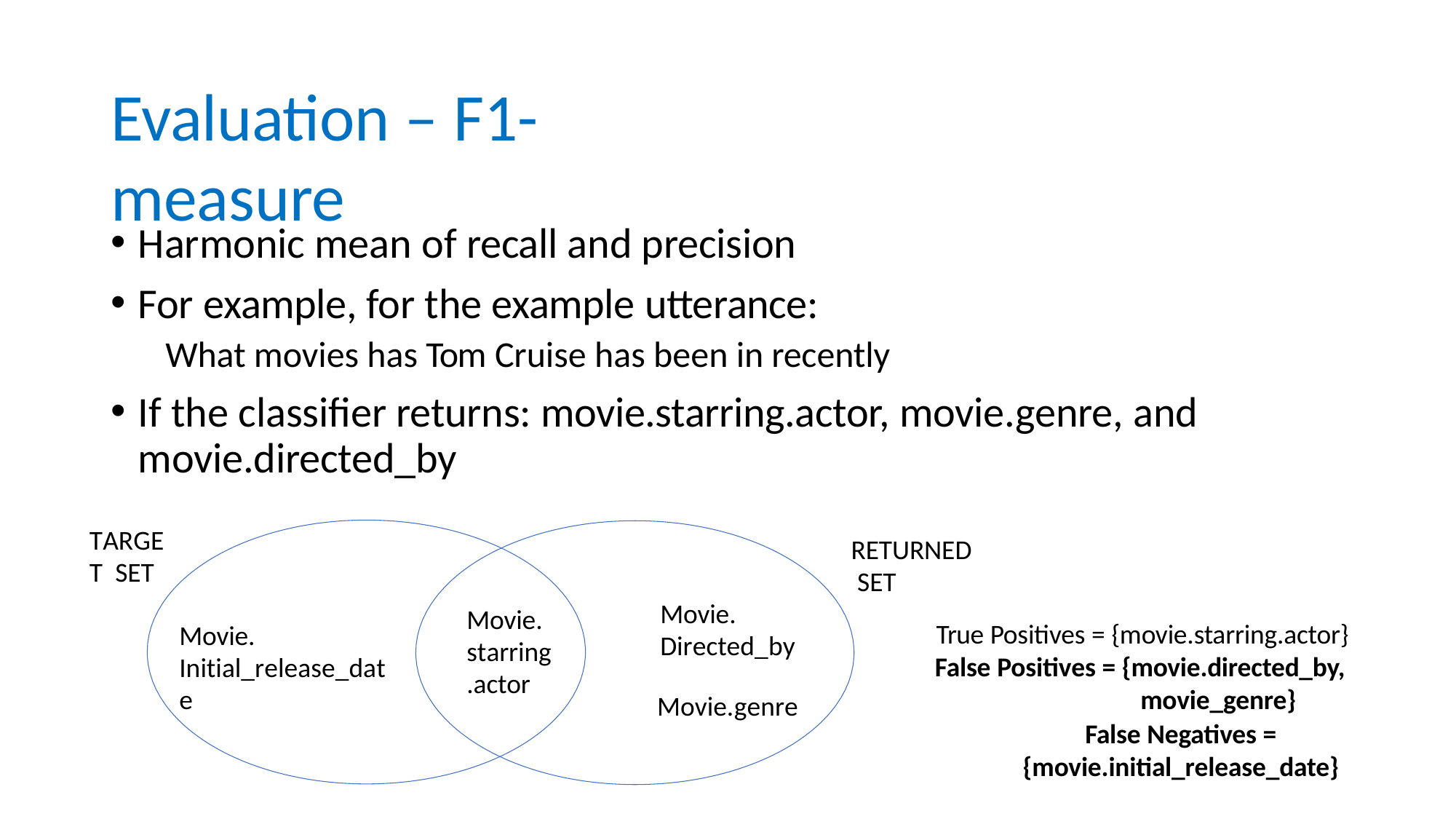

# Evaluation – F1-measure
Harmonic mean of recall and precision
For example, for the example utterance:
What movies has Tom Cruise has been in recently
If the classifier returns: movie.starring.actor, movie.genre, and  movie.directed_by
TARGET  SET

RETURNED  SET
True Positives = {movie.starring.actor}
False Positives = {movie.directed_by,
movie_genre}
False Negatives = {movie.initial_release_date}
Movie.  Directed_by
Movie.  starring
.actor
Movie.  Initial_release_date
Movie.genre